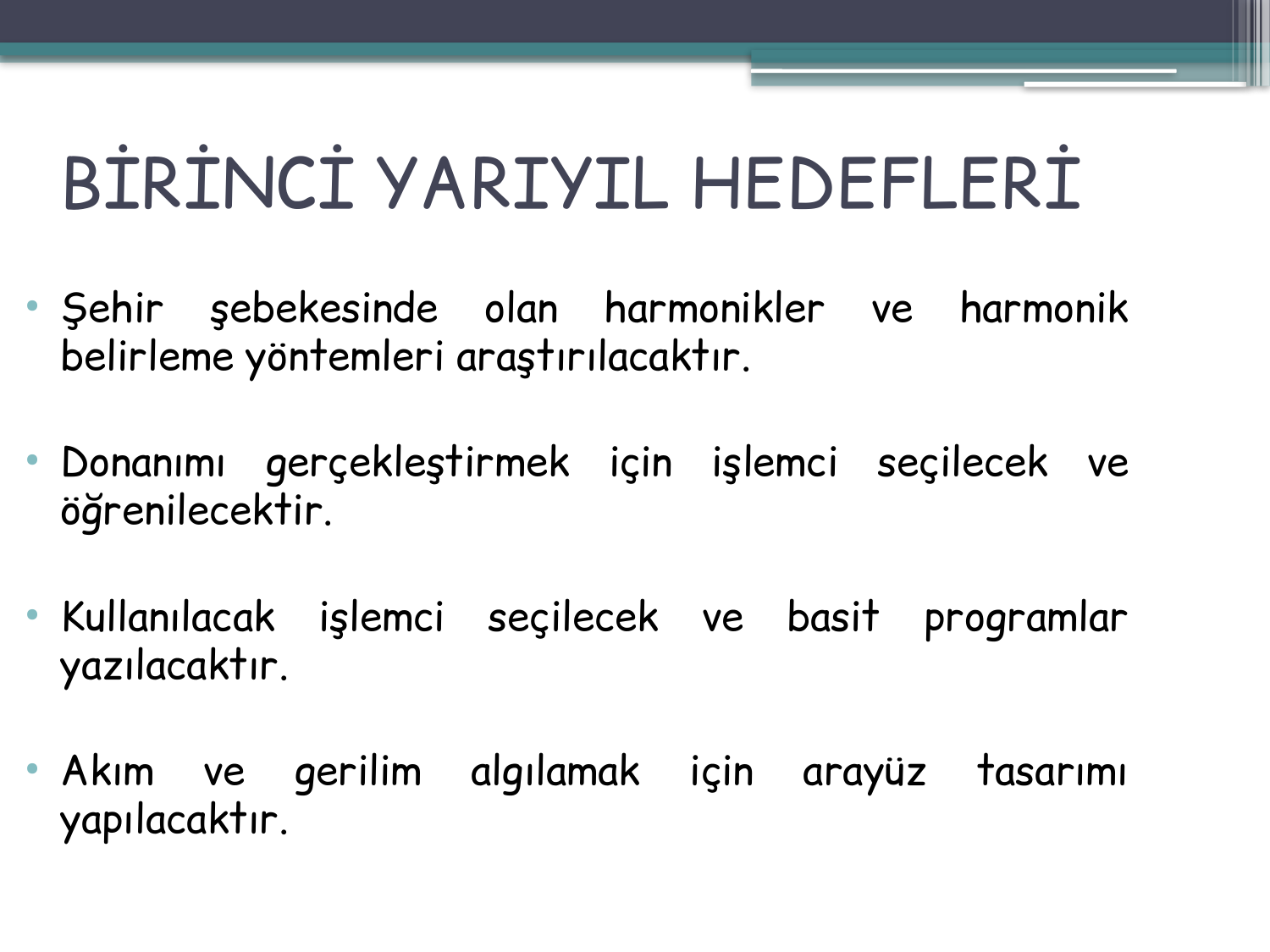

BİRİNCİ YARIYIL HEDEFLERİ

Şehir şebekesinde olan harmonikler ve harmonik belirleme yöntemleri araştırılacaktır.

Donanımı gerçekleştirmek için işlemci seçilecek ve öğrenilecektir.

Kullanılacak işlemci seçilecek ve basit programlar yazılacaktır.

Akım ve gerilim algılamak için arayüz tasarımı yapılacaktır.